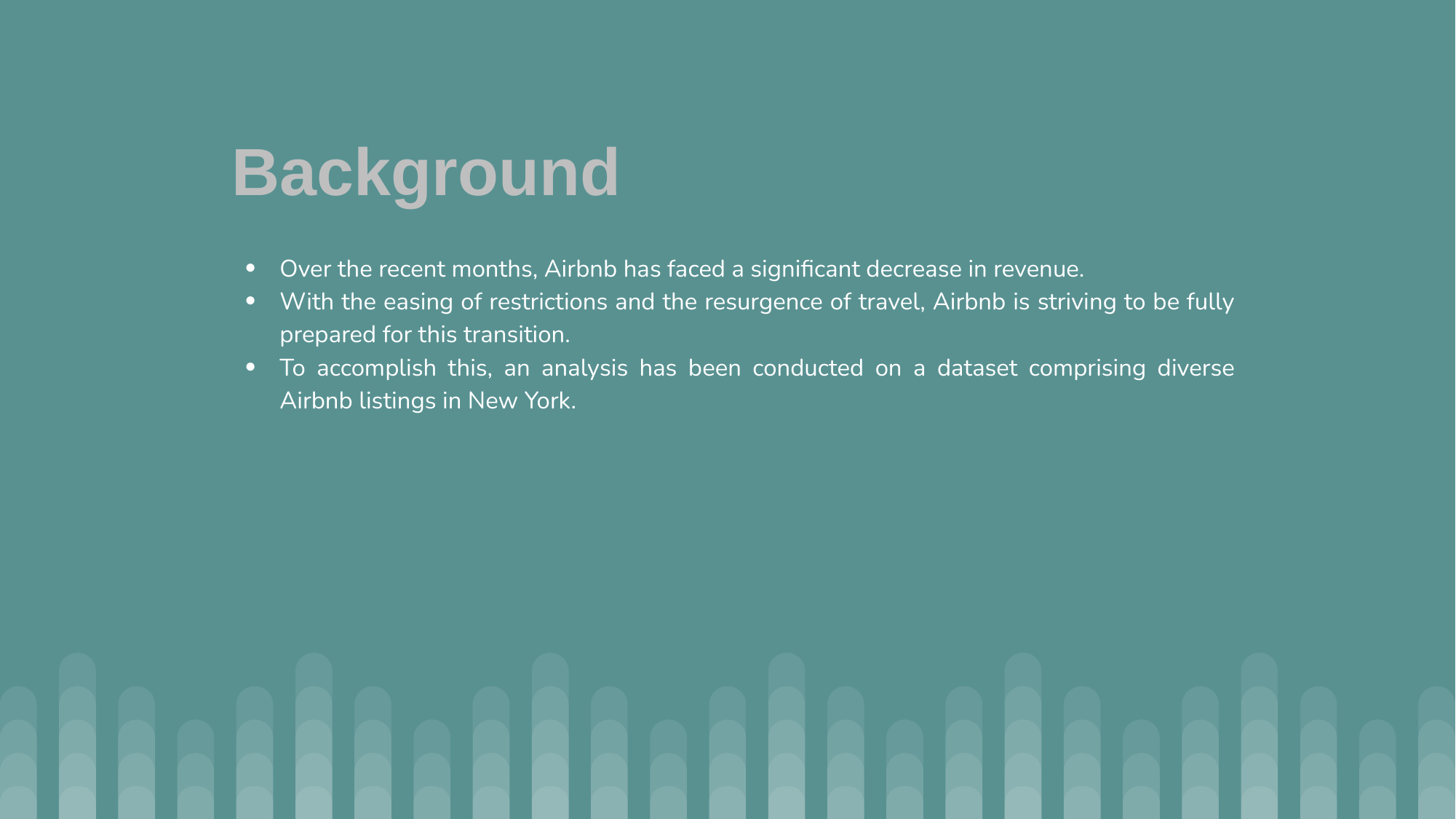

# Background
Over the recent months, Airbnb has faced a significant decrease in revenue.
With the easing of restrictions and the resurgence of travel, Airbnb is striving to be fully prepared for this transition.
To accomplish this, an analysis has been conducted on a dataset comprising diverse Airbnb listings in New York.